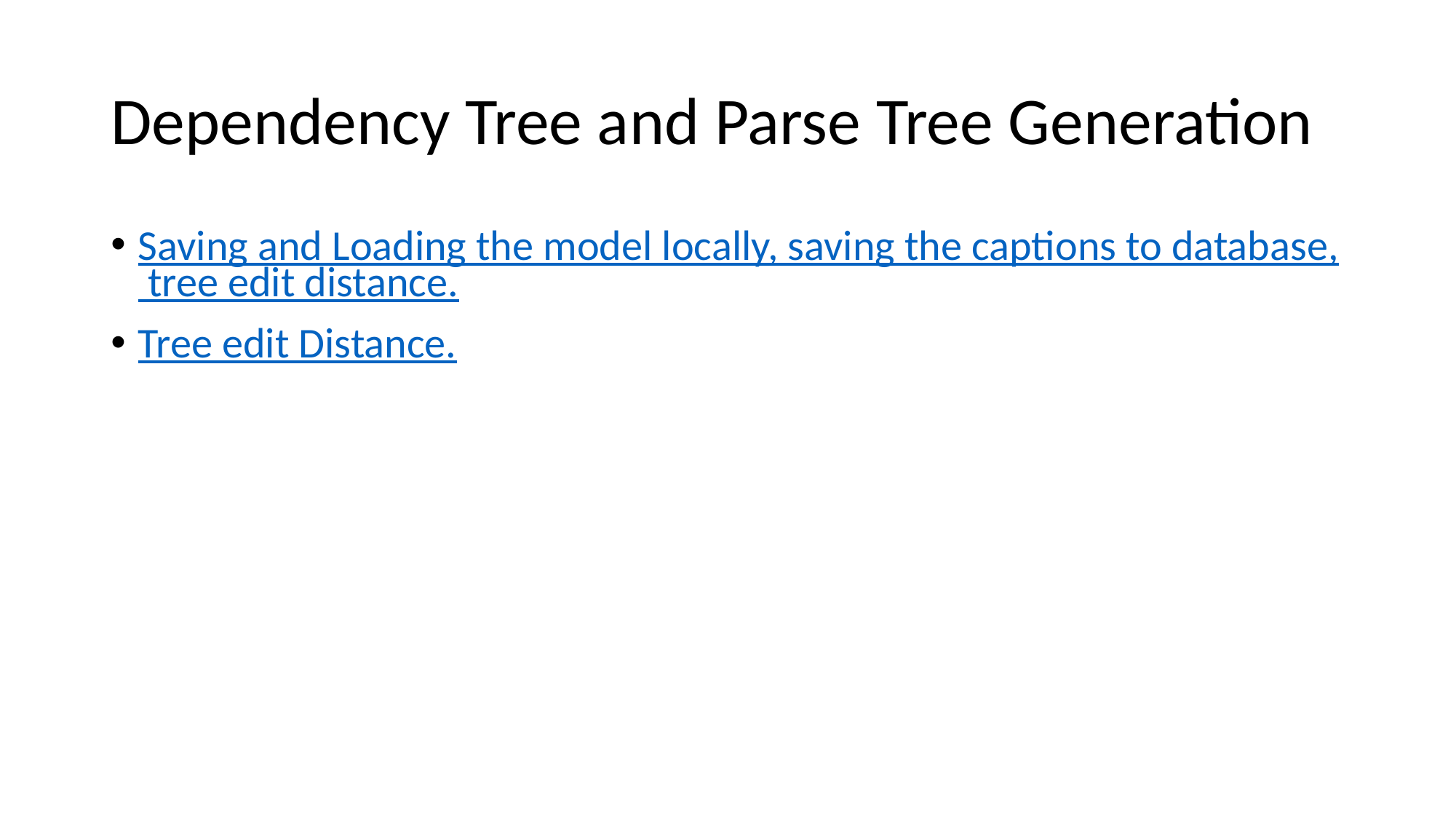

# Dependency Tree and Parse Tree Generation
Saving and Loading the model locally, saving the captions to database, tree edit distance.
Tree edit Distance.